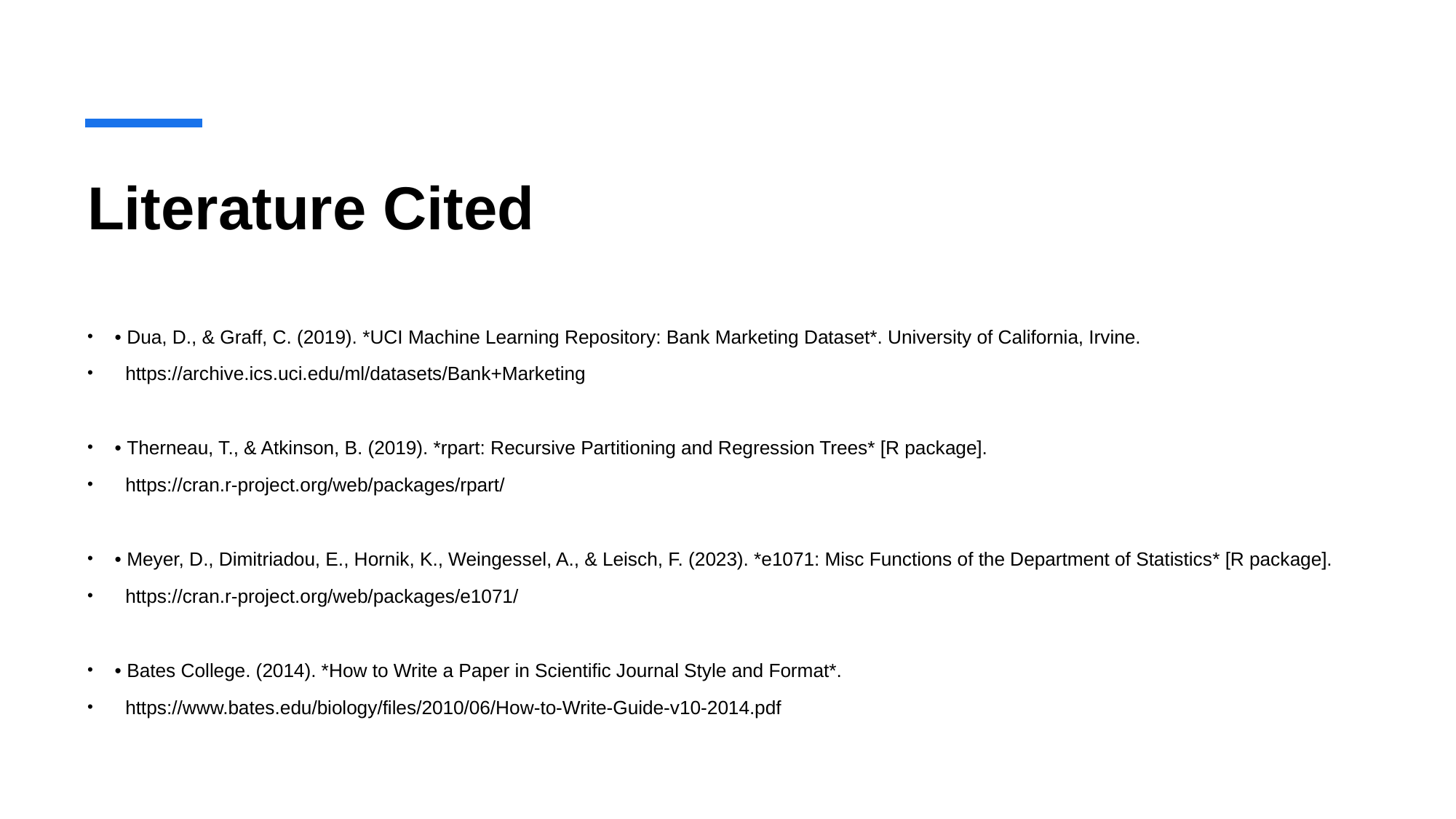

# Literature Cited
• Dua, D., & Graff, C. (2019). *UCI Machine Learning Repository: Bank Marketing Dataset*. University of California, Irvine.
  https://archive.ics.uci.edu/ml/datasets/Bank+Marketing

• Therneau, T., & Atkinson, B. (2019). *rpart: Recursive Partitioning and Regression Trees* [R package].
  https://cran.r-project.org/web/packages/rpart/

• Meyer, D., Dimitriadou, E., Hornik, K., Weingessel, A., & Leisch, F. (2023). *e1071: Misc Functions of the Department of Statistics* [R package].
  https://cran.r-project.org/web/packages/e1071/

• Bates College. (2014). *How to Write a Paper in Scientific Journal Style and Format*.
  https://www.bates.edu/biology/files/2010/06/How-to-Write-Guide-v10-2014.pdf